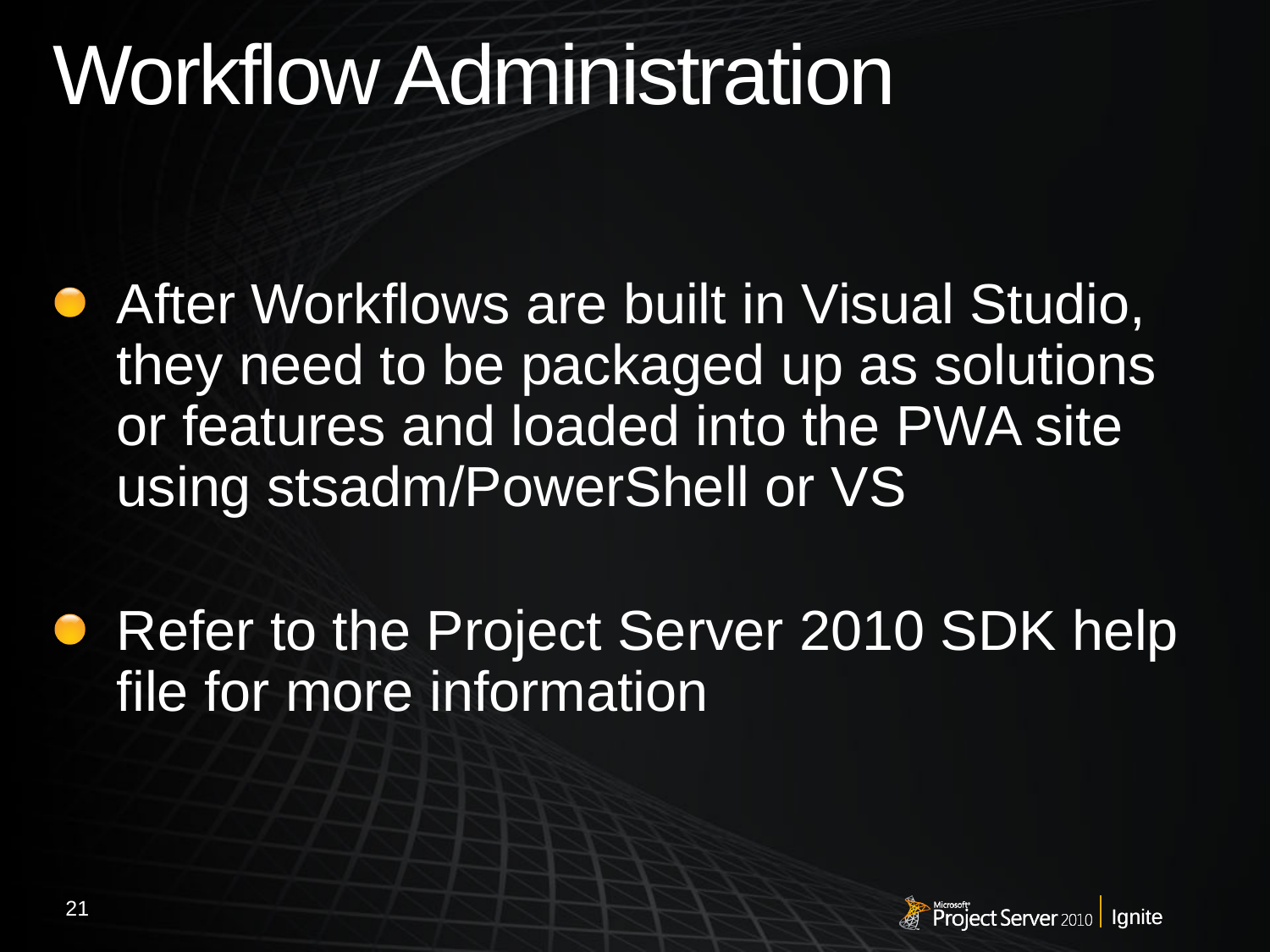

# Workflow Administration
After Workflows are built in Visual Studio, they need to be packaged up as solutions or features and loaded into the PWA site using stsadm/PowerShell or VS

Refer to the Project Server 2010 SDK help file for more information
21